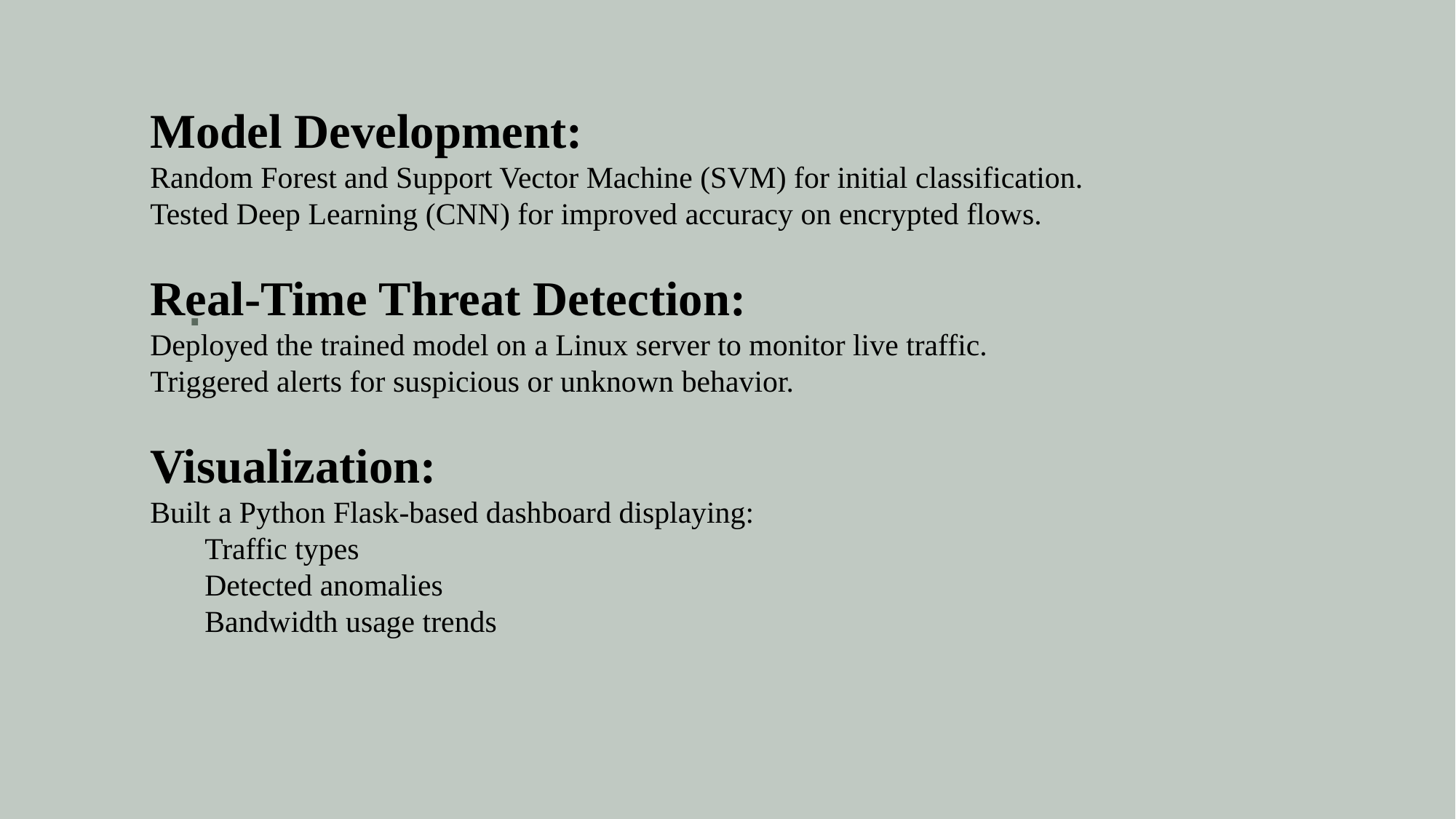

Model Development:
Random Forest and Support Vector Machine (SVM) for initial classification.
Tested Deep Learning (CNN) for improved accuracy on encrypted flows.

Real-Time Threat Detection:
Deployed the trained model on a Linux server to monitor live traffic.
Triggered alerts for suspicious or unknown behavior.

Visualization:
Built a Python Flask-based dashboard displaying:
Traffic types
Detected anomalies
Bandwidth usage trends

# .